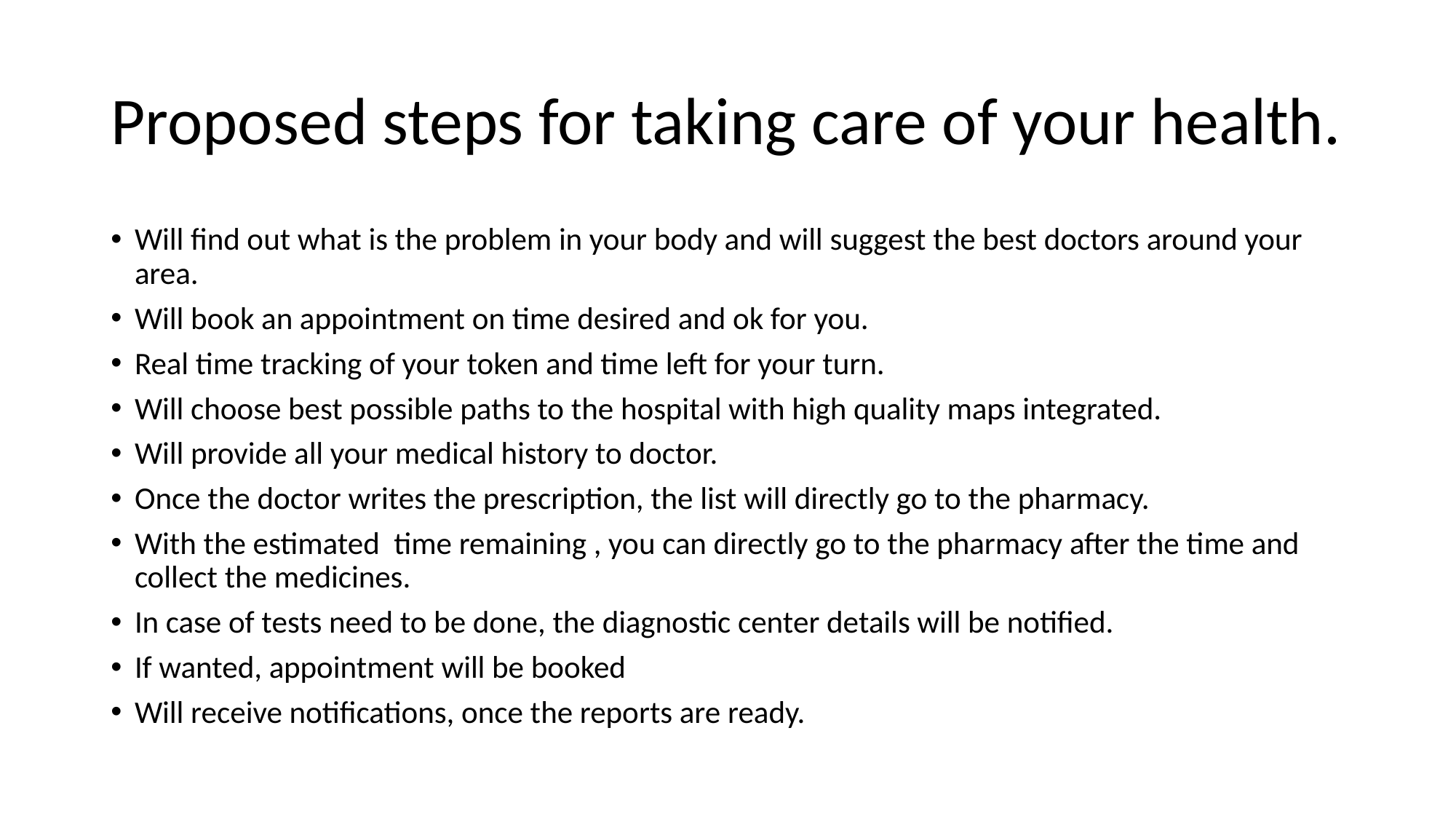

# Proposed steps for taking care of your health.
Will find out what is the problem in your body and will suggest the best doctors around your area.
Will book an appointment on time desired and ok for you.
Real time tracking of your token and time left for your turn.
Will choose best possible paths to the hospital with high quality maps integrated.
Will provide all your medical history to doctor.
Once the doctor writes the prescription, the list will directly go to the pharmacy.
With the estimated  time remaining , you can directly go to the pharmacy after the time and collect the medicines.
In case of tests need to be done, the diagnostic center details will be notified.
If wanted, appointment will be booked
Will receive notifications, once the reports are ready.